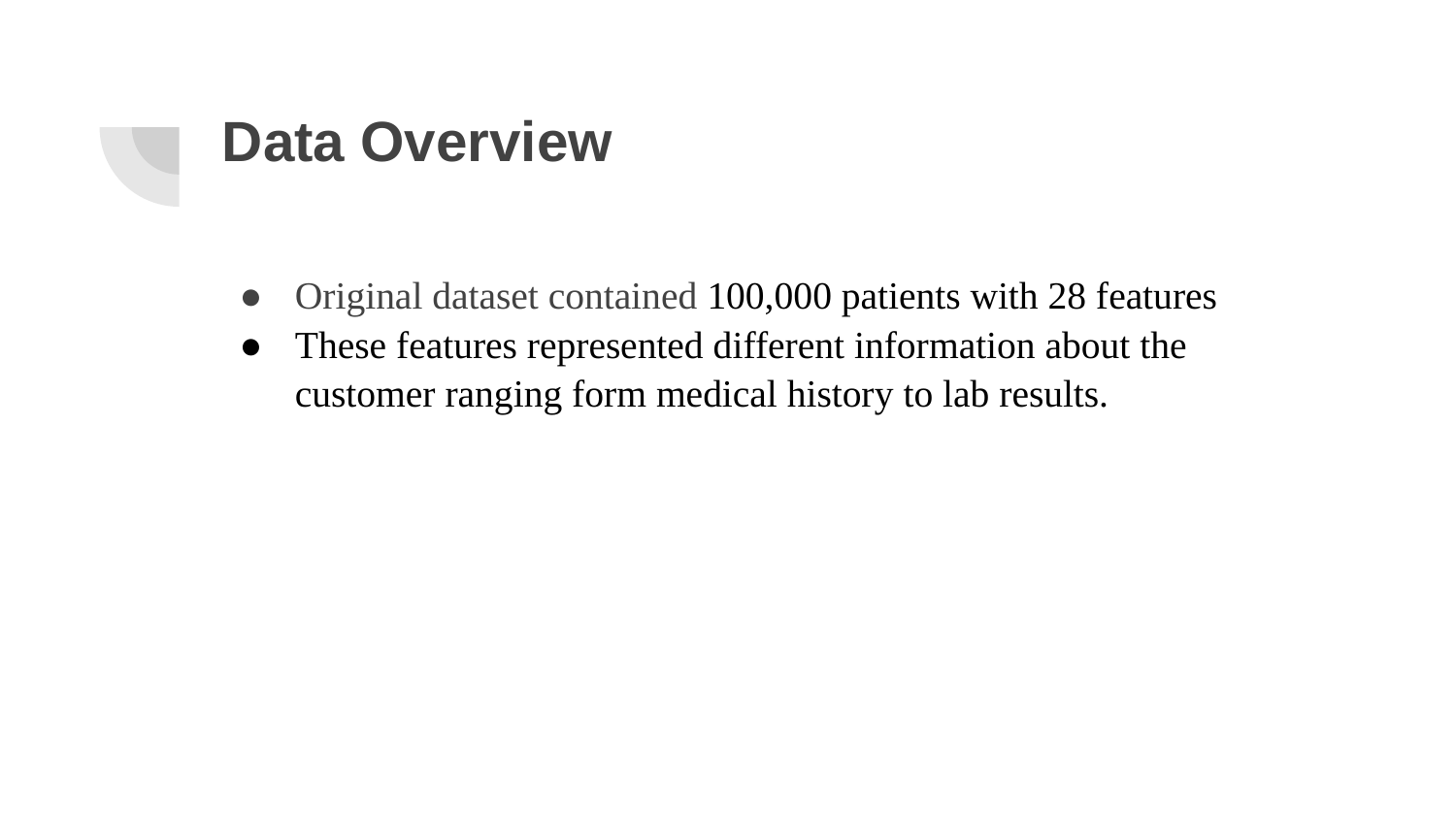

# Data Overview
Original dataset contained 100,000 patients with 28 features
These features represented different information about the customer ranging form medical history to lab results.